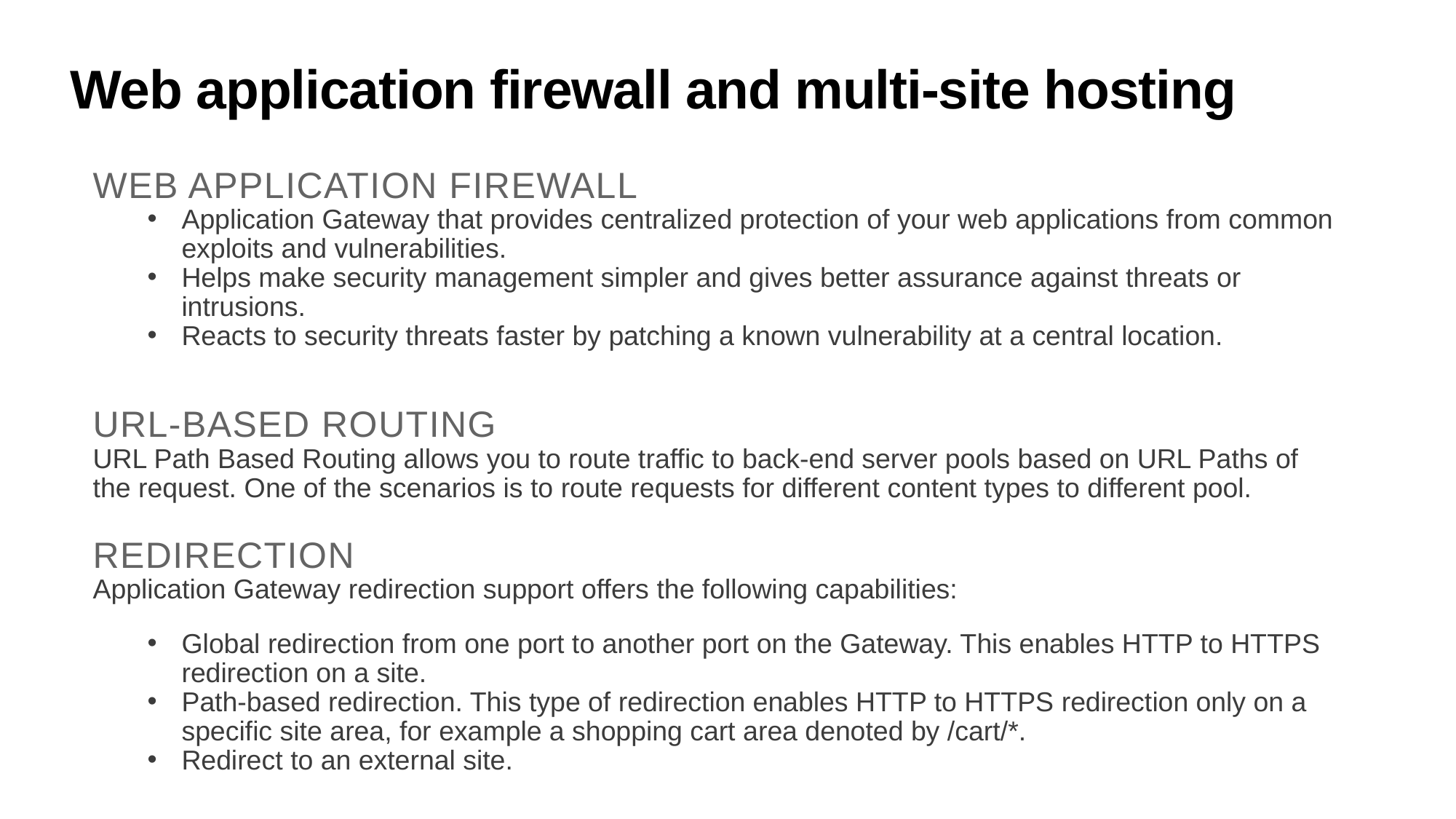

# Web application firewall and multi-site hosting
Web application firewall
Application Gateway that provides centralized protection of your web applications from common exploits and vulnerabilities.
Helps make security management simpler and gives better assurance against threats or intrusions.
Reacts to security threats faster by patching a known vulnerability at a central location.

URL-based routing
URL Path Based Routing allows you to route traffic to back-end server pools based on URL Paths of the request. One of the scenarios is to route requests for different content types to different pool.
Redirection
Application Gateway redirection support offers the following capabilities:
Global redirection from one port to another port on the Gateway. This enables HTTP to HTTPS redirection on a site.
Path-based redirection. This type of redirection enables HTTP to HTTPS redirection only on a specific site area, for example a shopping cart area denoted by /cart/*.
Redirect to an external site.